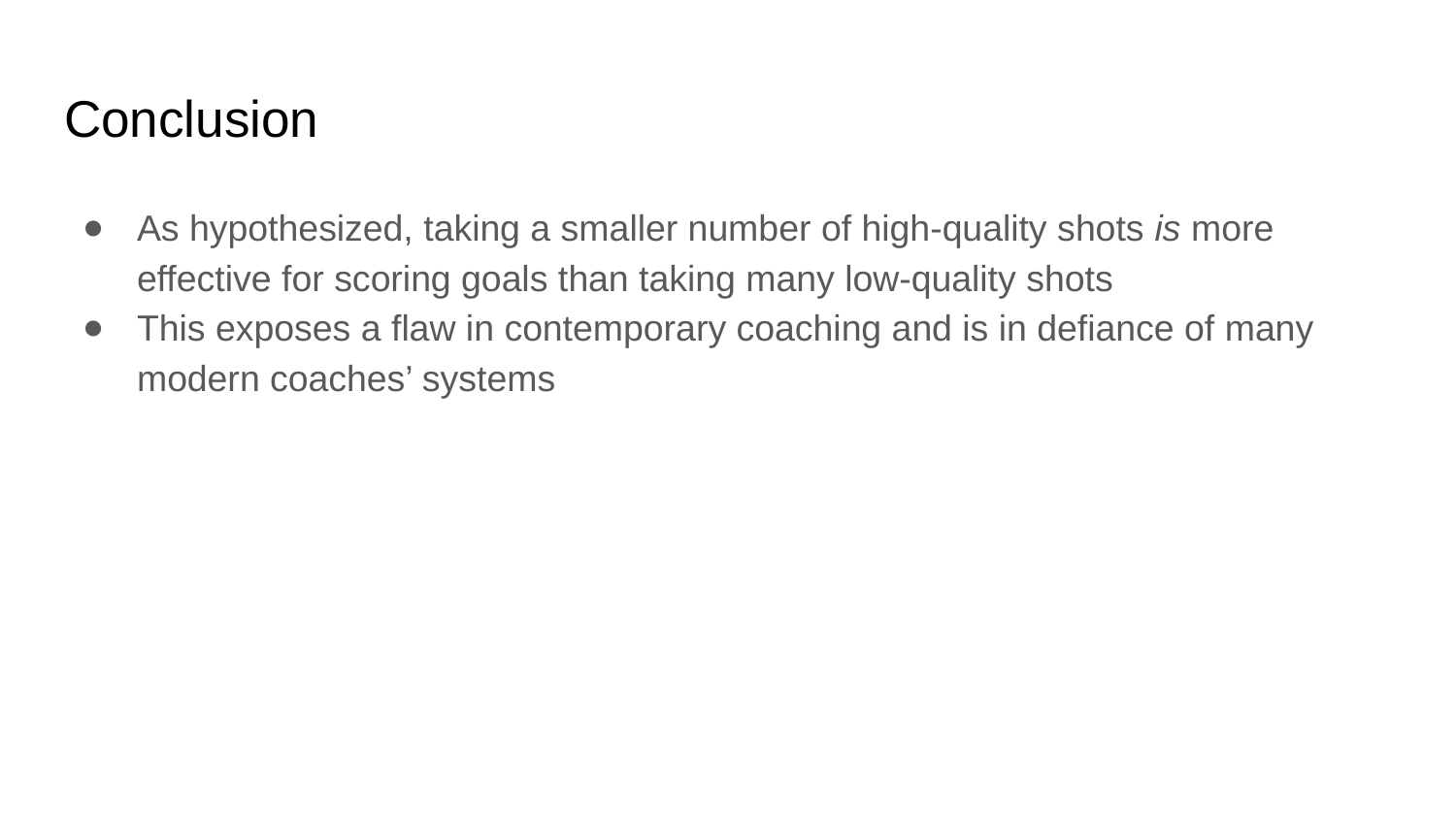

# Conclusion
As hypothesized, taking a smaller number of high-quality shots is more effective for scoring goals than taking many low-quality shots
This exposes a flaw in contemporary coaching and is in defiance of many modern coaches’ systems